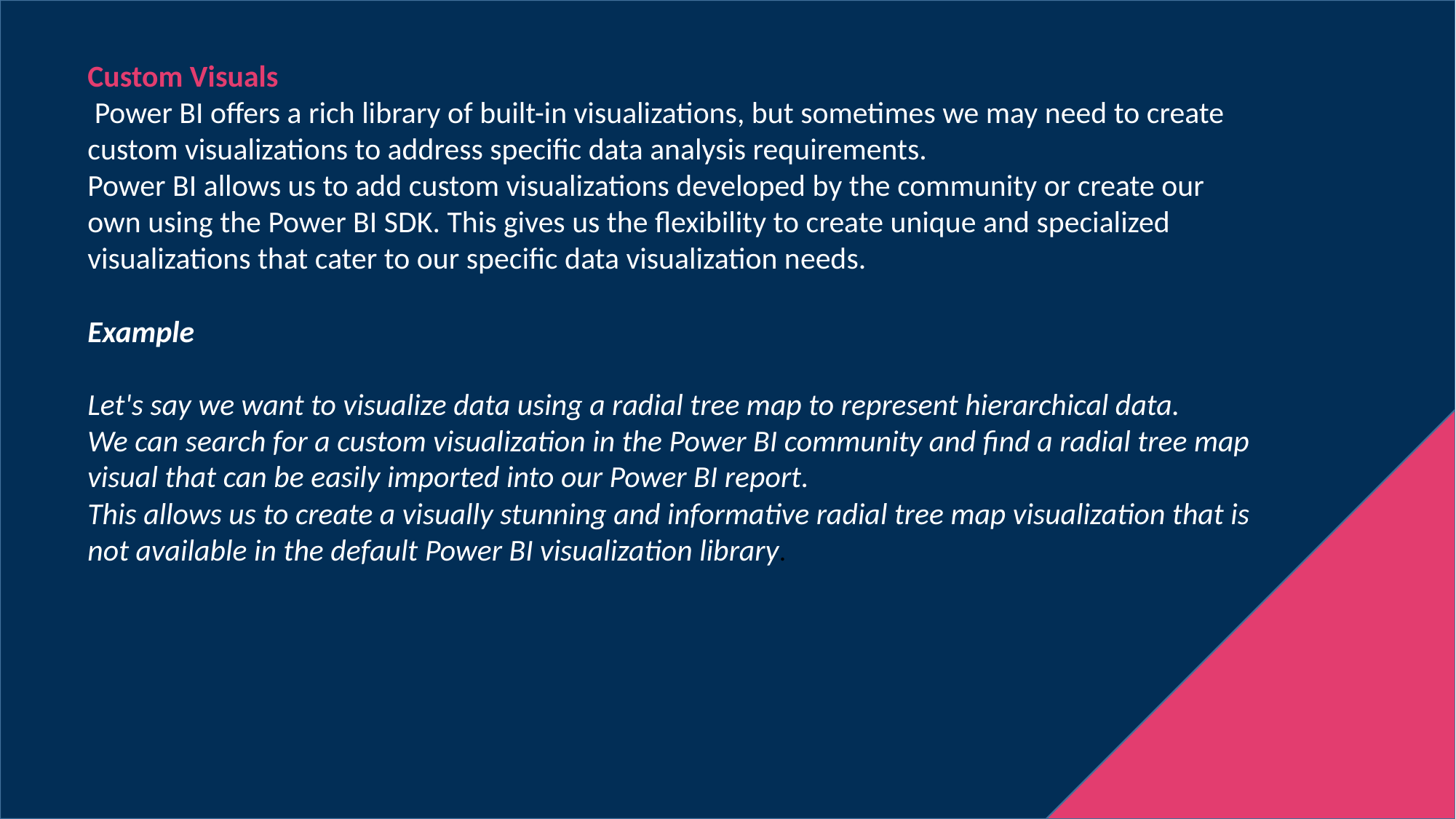

Custom Visuals
 Power BI offers a rich library of built-in visualizations, but sometimes we may need to create custom visualizations to address specific data analysis requirements.
Power BI allows us to add custom visualizations developed by the community or create our own using the Power BI SDK. This gives us the flexibility to create unique and specialized visualizations that cater to our specific data visualization needs.

Example

Let's say we want to visualize data using a radial tree map to represent hierarchical data.
We can search for a custom visualization in the Power BI community and find a radial tree map visual that can be easily imported into our Power BI report.
This allows us to create a visually stunning and informative radial tree map visualization that is not available in the default Power BI visualization library.